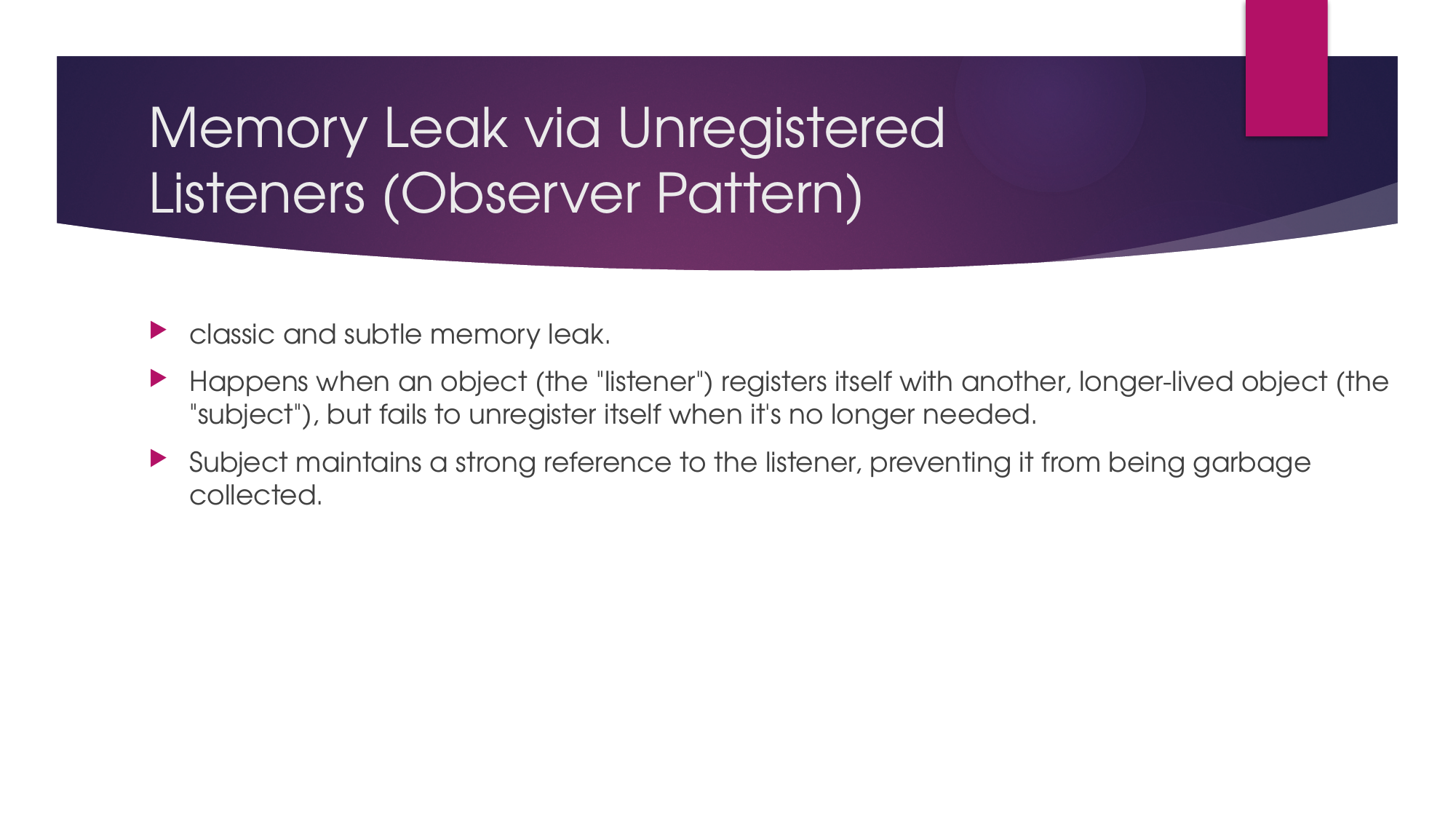

# Memory Leak via Unregistered Listeners (Observer Pattern)
classic and subtle memory leak.
Happens when an object (the "listener") registers itself with another, longer-lived object (the "subject"), but fails to unregister itself when it's no longer needed.
Subject maintains a strong reference to the listener, preventing it from being garbage collected.